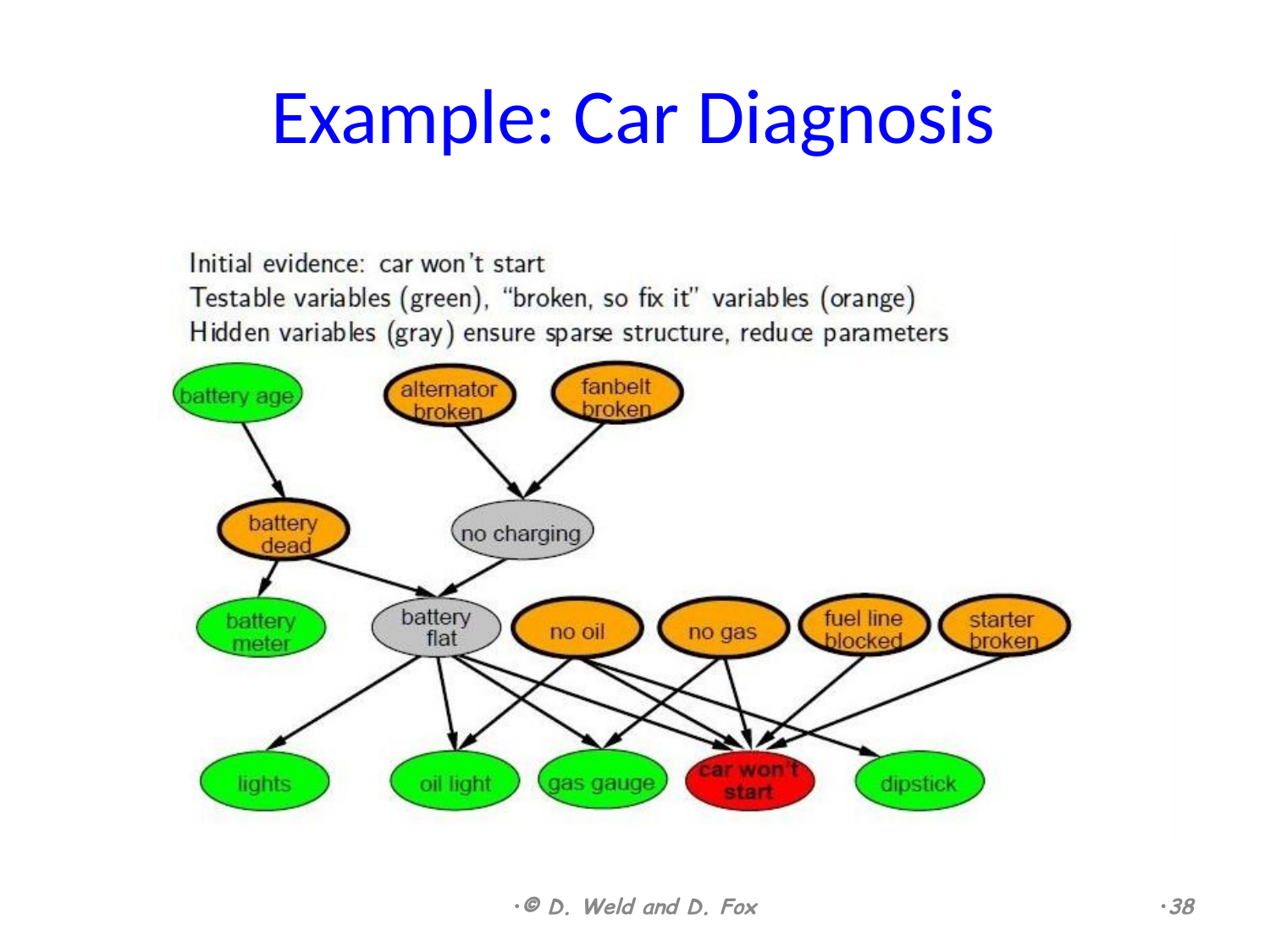

# Example: Car Diagnosis

•© D. Weld and D. Fox
•38